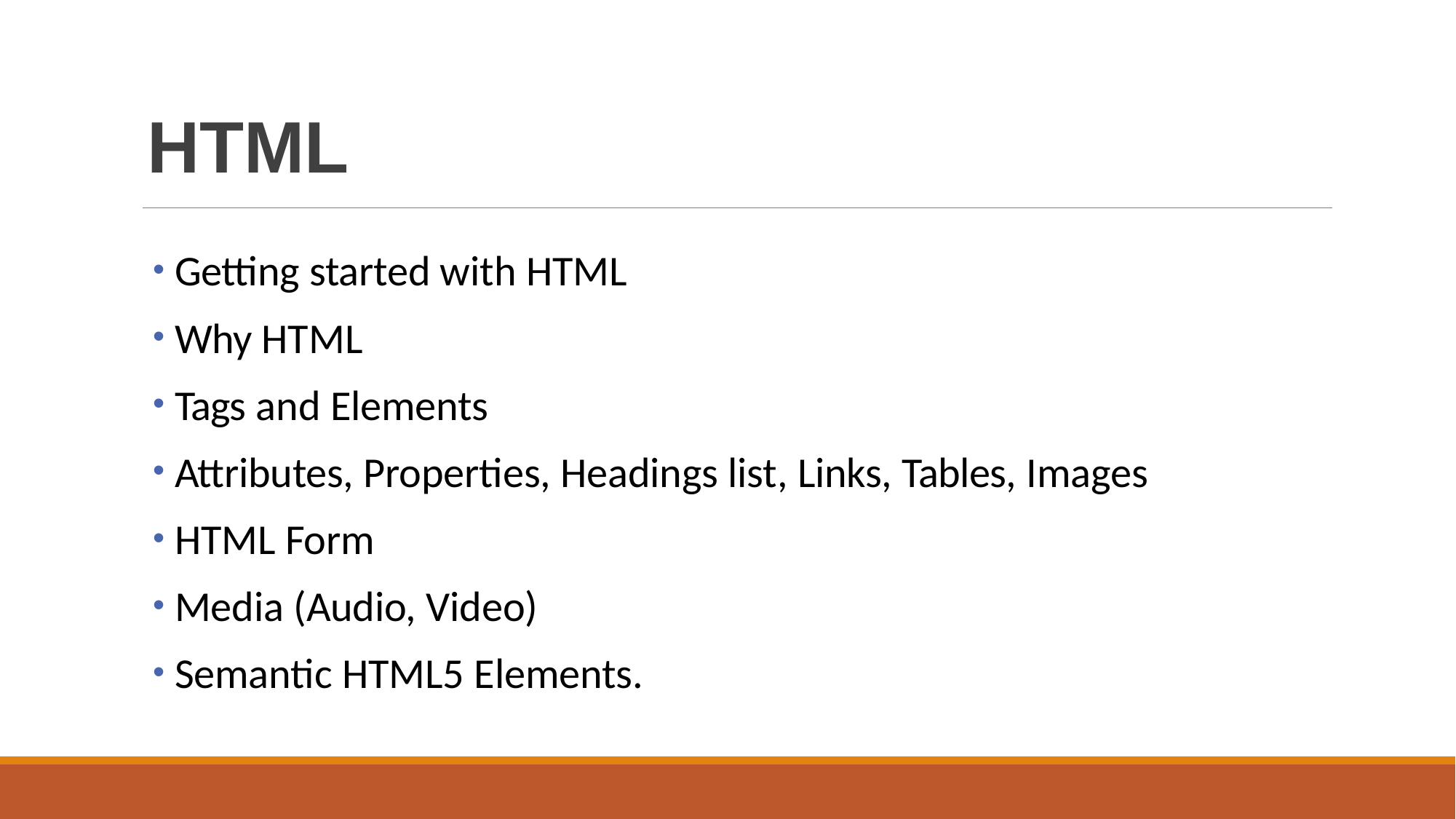

# HTML
Getting started with HTML
Why HTML
Tags and Elements
Attributes, Properties, Headings list, Links, Tables, Images
HTML Form
Media (Audio, Video)
Semantic HTML5 Elements.